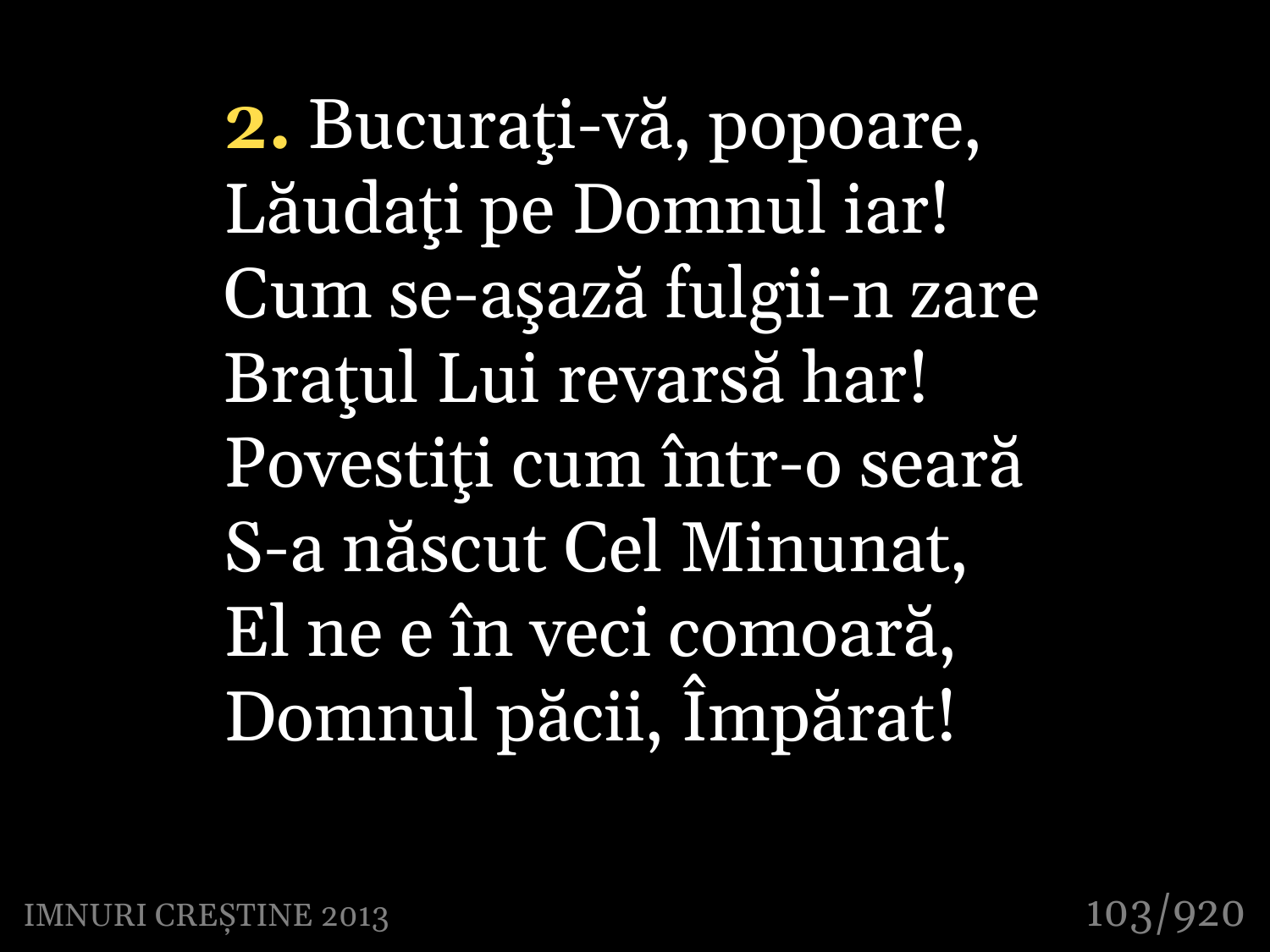

2. Bucuraţi-vă, popoare,
Lăudaţi pe Domnul iar!
Cum se-aşază fulgii-n zare
Braţul Lui revarsă har!
Povestiţi cum într-o seară
S-a născut Cel Minunat,
El ne e în veci comoară,
Domnul păcii, Împărat!
103/920
IMNURI CREȘTINE 2013